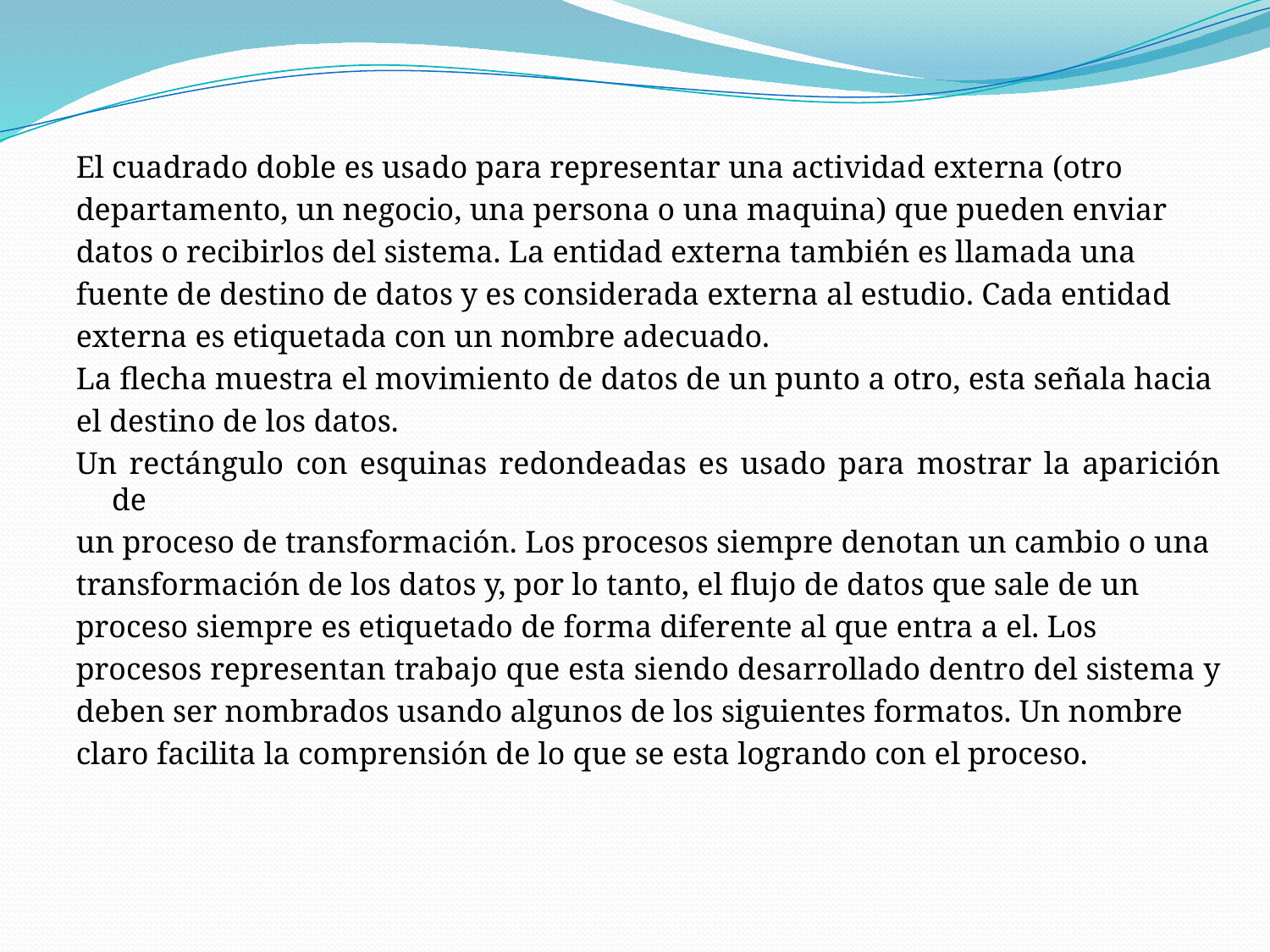

El cuadrado doble es usado para representar una actividad externa (otro
departamento, un negocio, una persona o una maquina) que pueden enviar
datos o recibirlos del sistema. La entidad externa también es llamada una
fuente de destino de datos y es considerada externa al estudio. Cada entidad
externa es etiquetada con un nombre adecuado.
La flecha muestra el movimiento de datos de un punto a otro, esta señala hacia
el destino de los datos.
Un rectángulo con esquinas redondeadas es usado para mostrar la aparición de
un proceso de transformación. Los procesos siempre denotan un cambio o una
transformación de los datos y, por lo tanto, el flujo de datos que sale de un
proceso siempre es etiquetado de forma diferente al que entra a el. Los
procesos representan trabajo que esta siendo desarrollado dentro del sistema y
deben ser nombrados usando algunos de los siguientes formatos. Un nombre
claro facilita la comprensión de lo que se esta logrando con el proceso.